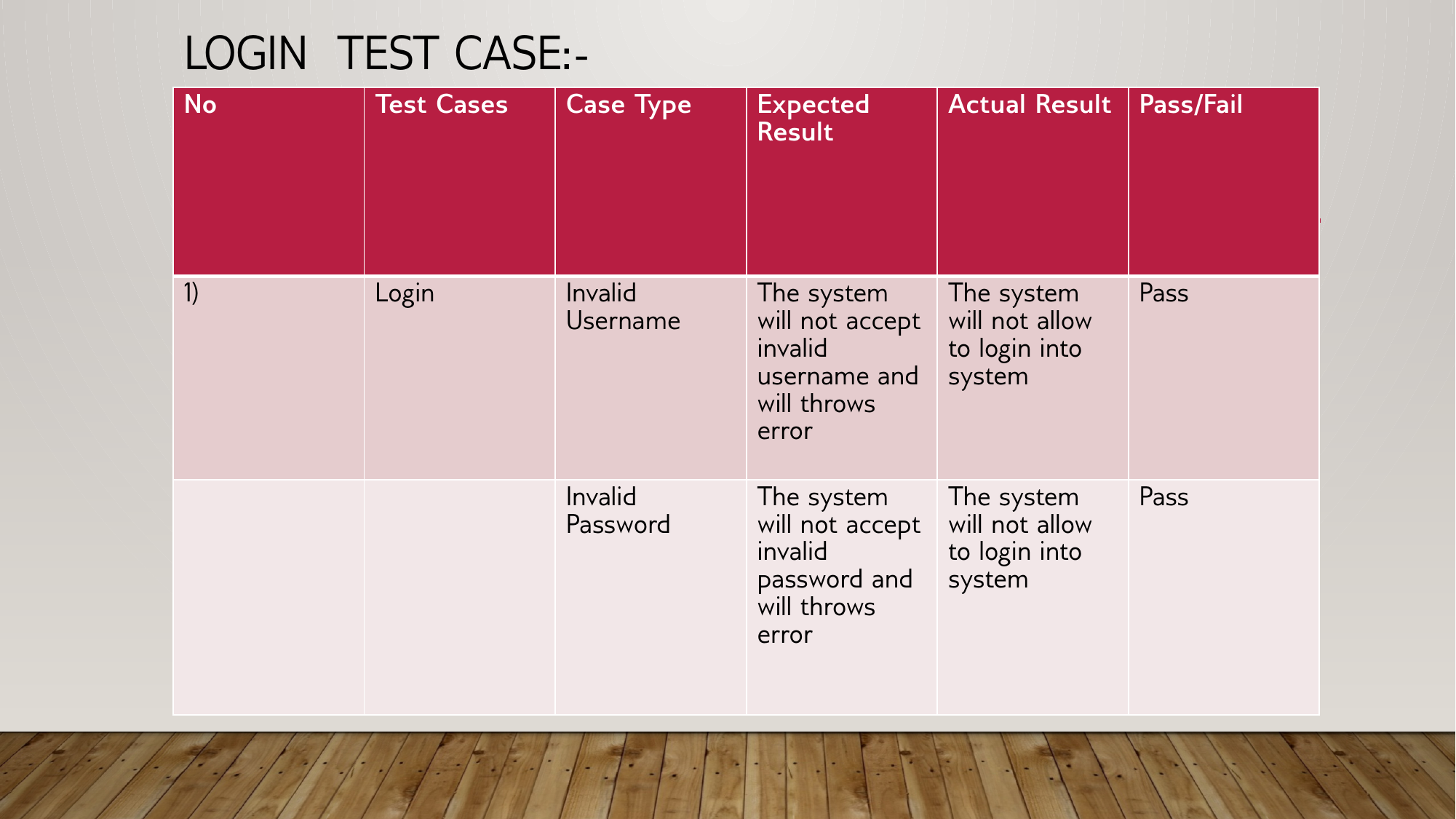

# Login  Test Case:-
| No | Test Cases | Case Type | Expected Result | Actual Result | Pass/Fail |
| --- | --- | --- | --- | --- | --- |
| 1) | Login | Invalid Username | The system will not accept invalid username and will throws error | The system will not allow to login into system | Pass |
|  |  | Invalid Password | The system will not accept invalid password and will throws error | The system will not allow to login into system | Pass |